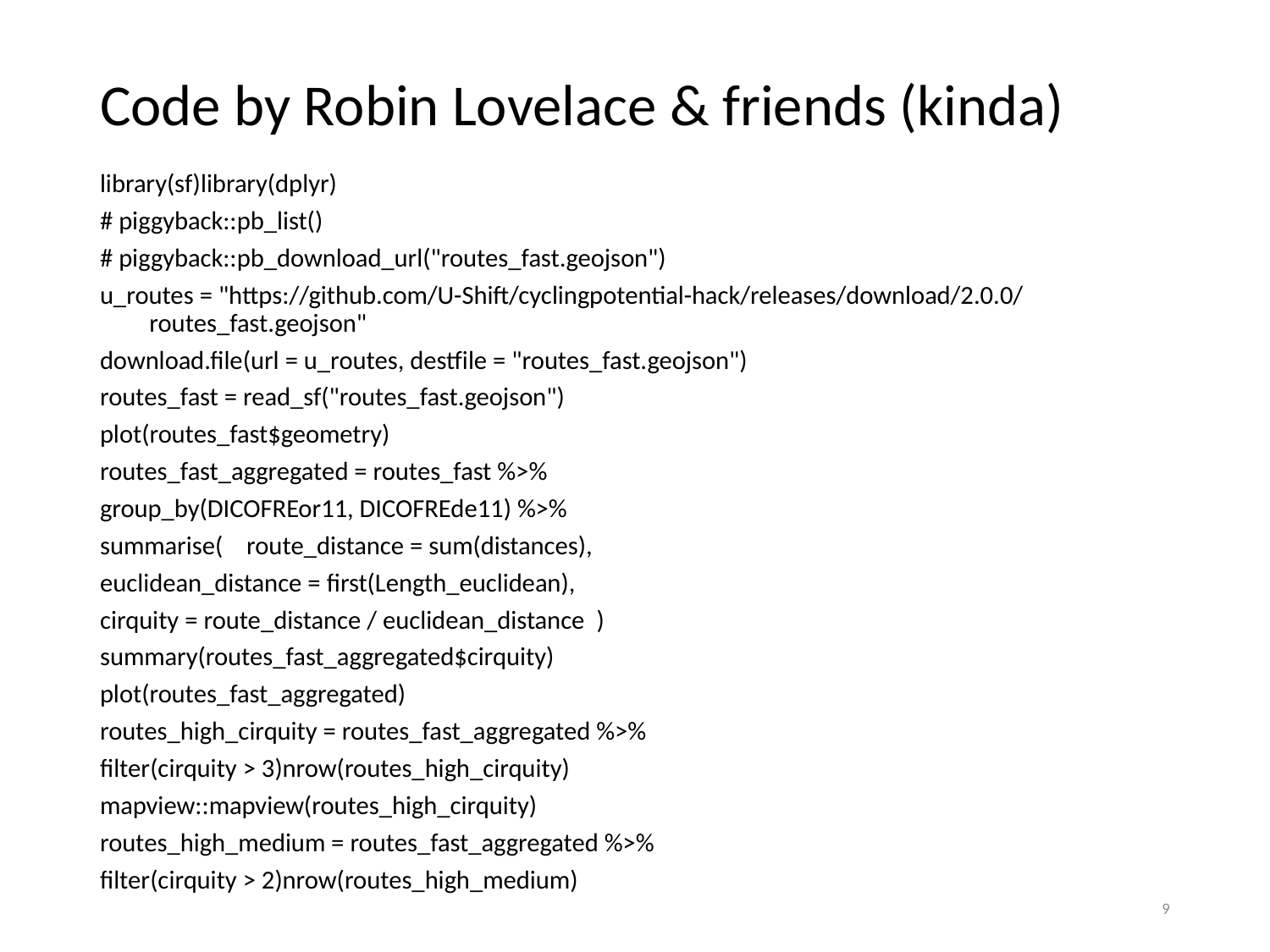

# Code by Robin Lovelace & friends (kinda)
library(sf) library(dplyr)
# piggyback::pb_list()
# piggyback::pb_download_url("routes_fast.geojson")
u_routes = "https://github.com/U-Shift/cyclingpotential-hack/releases/download/2.0.0/routes_fast.geojson"
download.file(url = u_routes, destfile = "routes_fast.geojson")
routes_fast = read_sf("routes_fast.geojson")
plot(routes_fast$geometry)
routes_fast_aggregated = routes_fast %>%
group_by(DICOFREor11, DICOFREde11) %>%
summarise(     route_distance = sum(distances),
euclidean_distance = first(Length_euclidean),
cirquity = route_distance / euclidean_distance   )
summary(routes_fast_aggregated$cirquity)
plot(routes_fast_aggregated)
routes_high_cirquity = routes_fast_aggregated %>%
filter(cirquity > 3) nrow(routes_high_cirquity)
mapview::mapview(routes_high_cirquity)
routes_high_medium = routes_fast_aggregated %>%
filter(cirquity > 2) nrow(routes_high_medium)
9